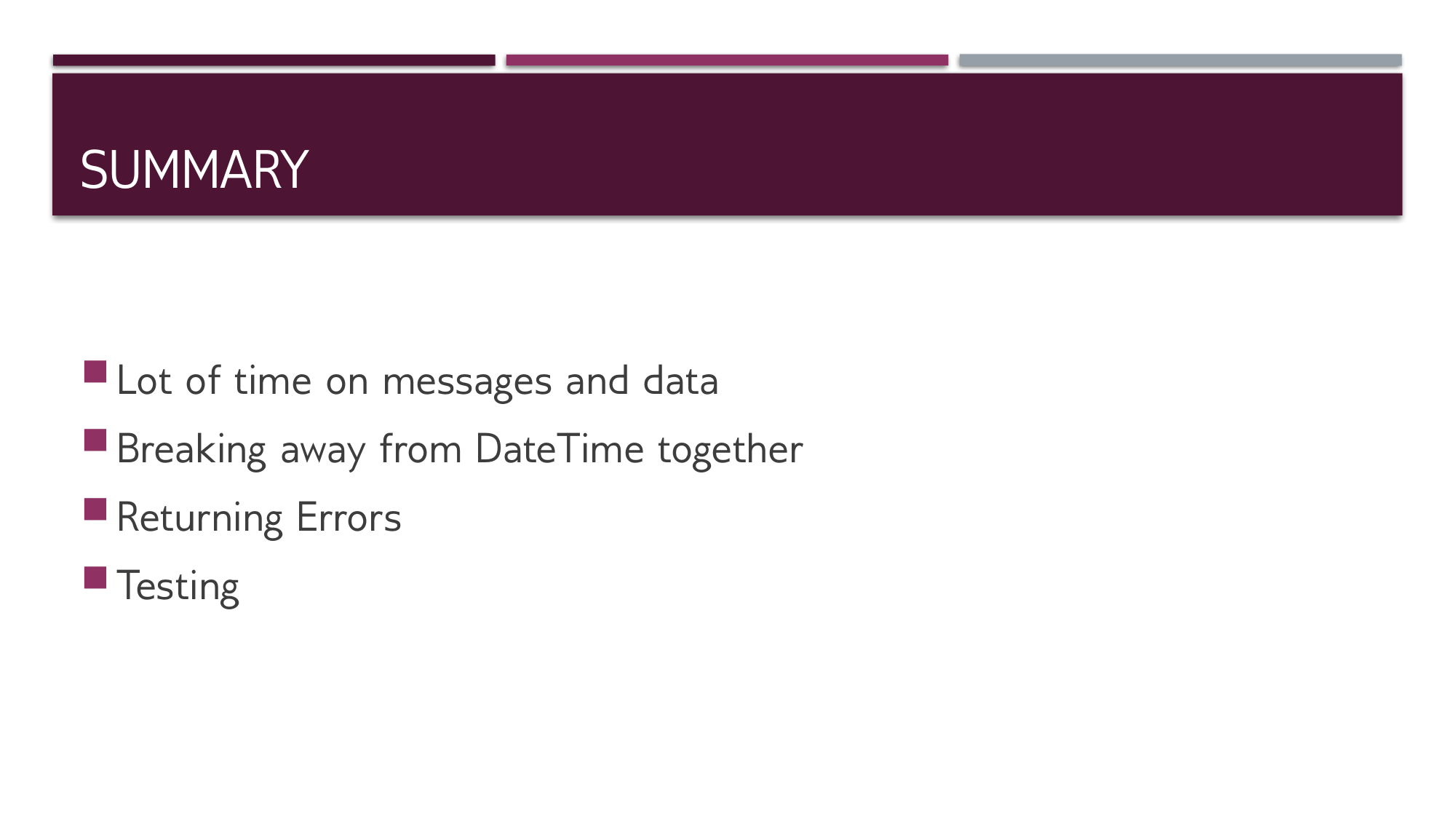

# Summary
Lot of time on messages and data
Breaking away from DateTime together
Returning Errors
Testing